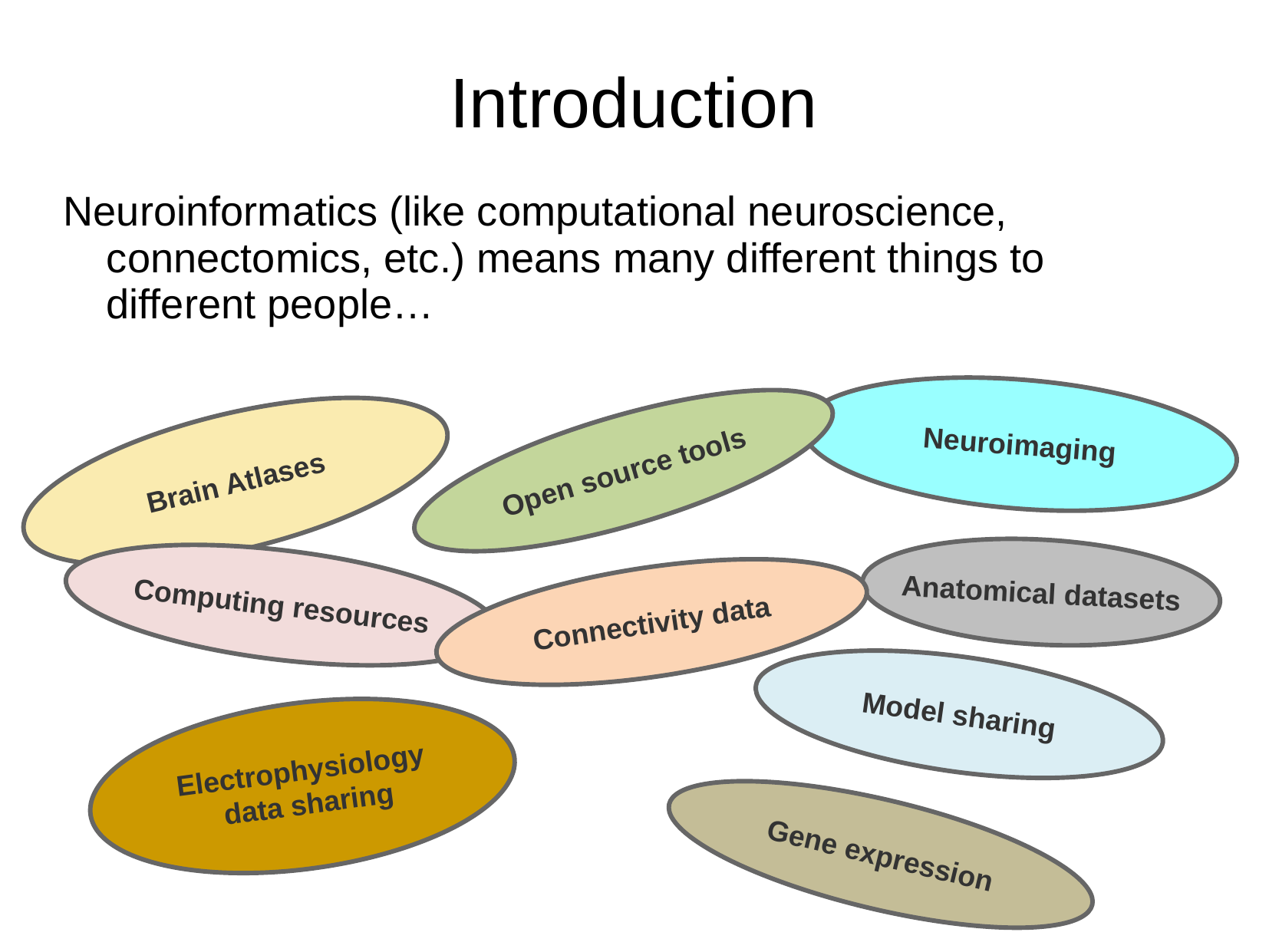

Introduction

Neuroinformatics (like computational neuroscience, connectomics, etc.) means many different things to different people…

Neuroimaging
Brain Atlases
Open source tools
Anatomical datasets
Computing resources
Connectivity data
Model sharing
Electrophysiology
 data sharing
Gene expression